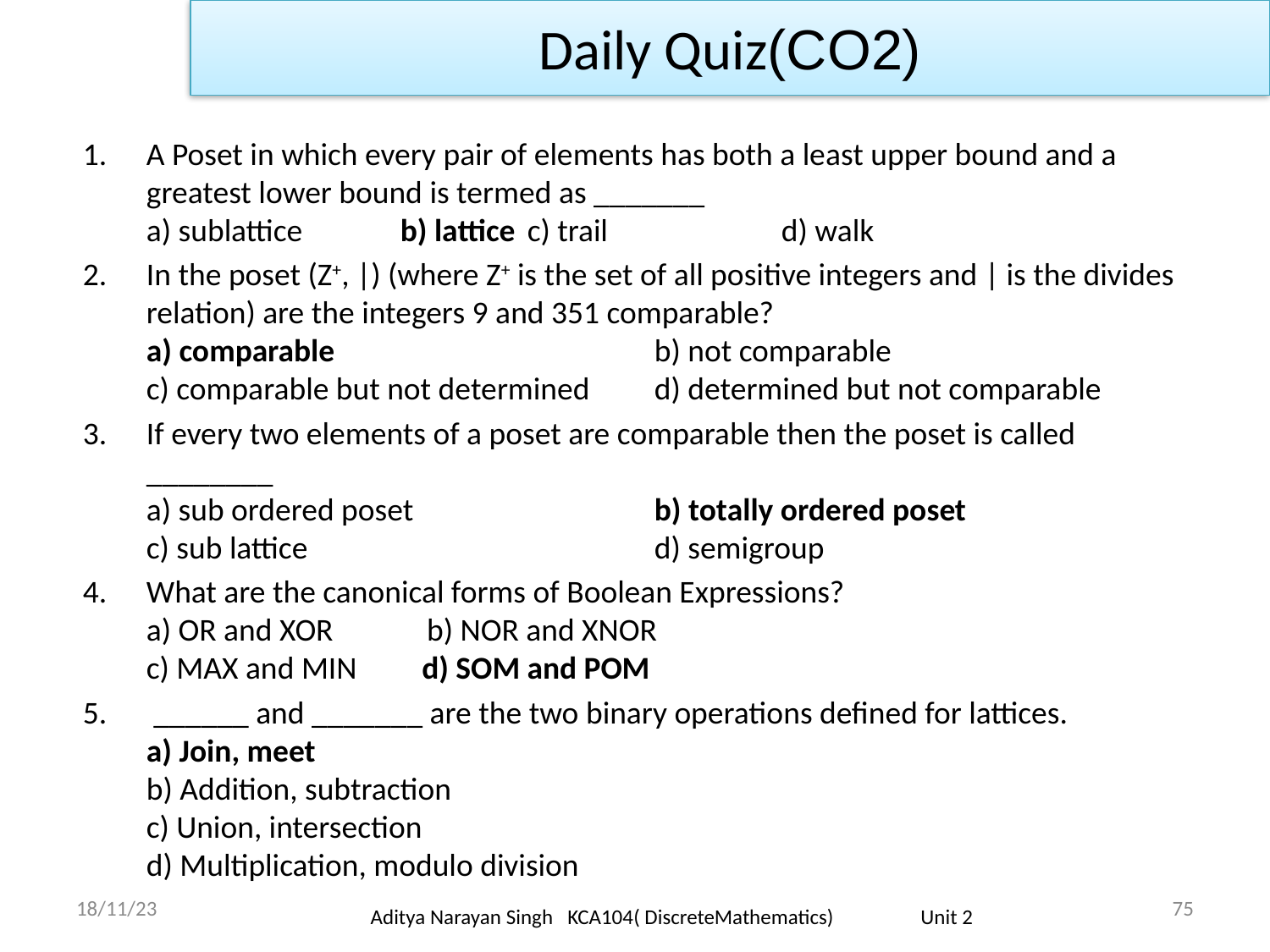

Daily Quiz(CO2)
A Poset in which every pair of elements has both a least upper bound and a greatest lower bound is termed as _______
a) sublattice	b) lattice	c) trail		d) walk
In the poset (Z+, |) (where Z+ is the set of all positive integers and | is the divides relation) are the integers 9 and 351 comparable?
a) comparable			b) not comparable
c) comparable but not determined	d) determined but not comparable
If every two elements of a poset are comparable then the poset is called ________
a) sub ordered poset		b) totally ordered poset
c) sub lattice			d) semigroup
What are the canonical forms of Boolean Expressions?
a) OR and XOR             b) NOR and XNOR
c) MAX and MIN         d) SOM and POM
 ______ and _______ are the two binary operations defined for lattices.
a) Join, meet
b) Addition, subtraction
c) Union, intersection
d) Multiplication, modulo division

18/11/23
75
Aditya Narayan Singh   KCA104( DiscreteMathematics)                  Unit 2